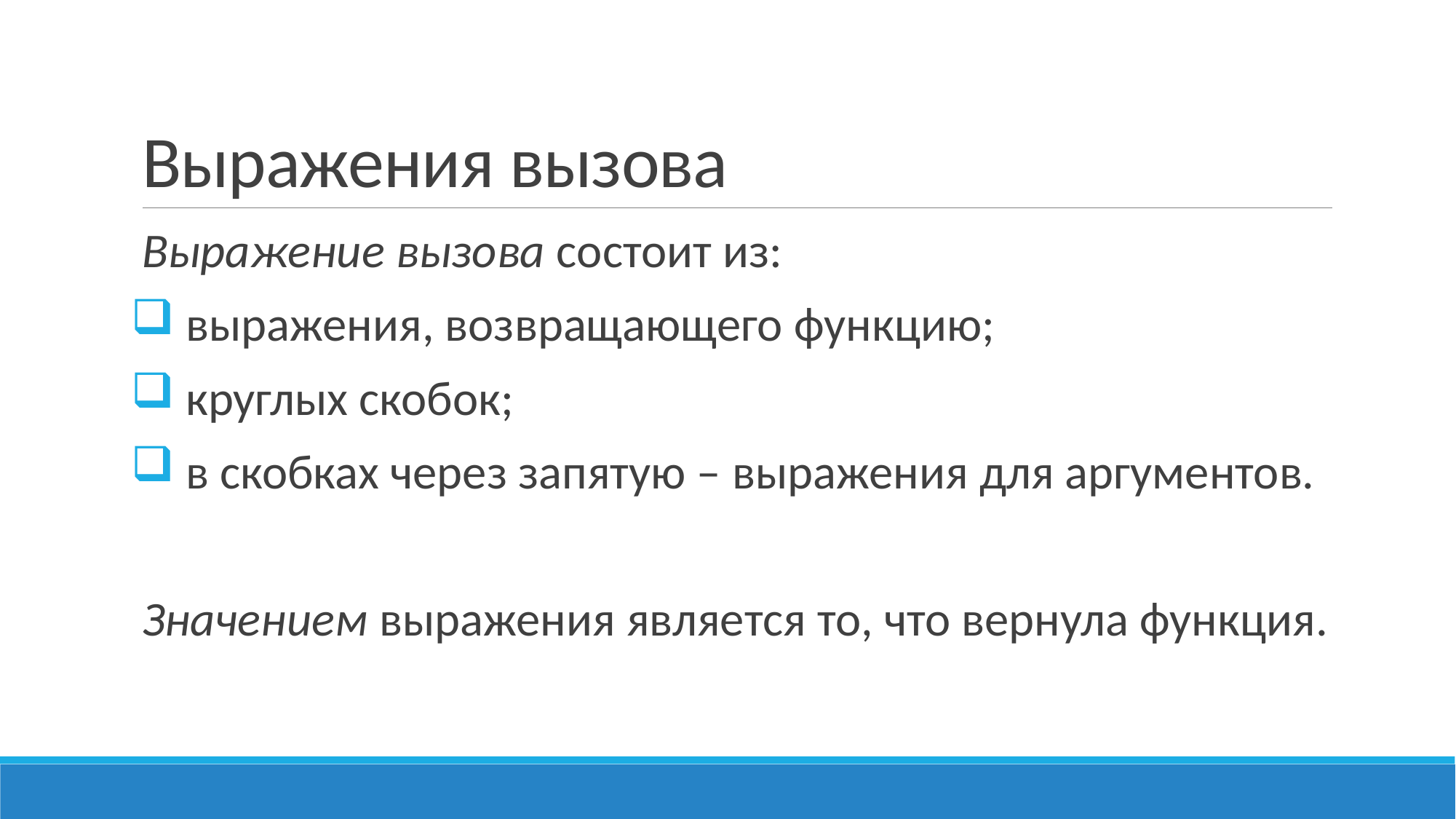

# Выражения вызова
Выражение вызова состоит из:
 выражения, возвращающего функцию;
 круглых скобок;
 в скобках через запятую – выражения для аргументов.

Значением выражения является то, что вернула функция.